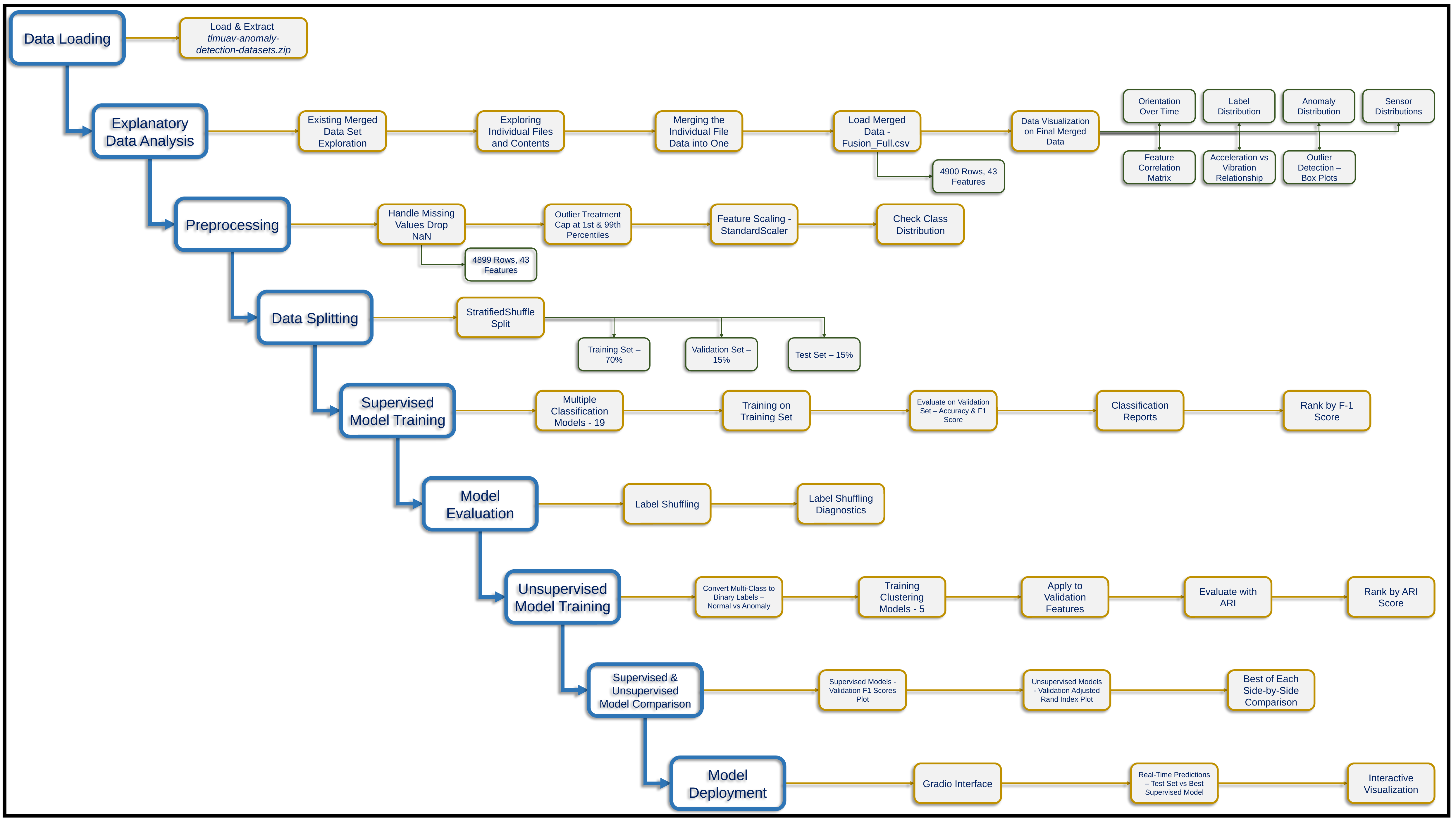

Data Loading
Load & Extract
tlmuav-anomaly-detection-datasets.zip
Orientation Over Time
Label Distribution
Anomaly Distribution
Sensor Distributions
Explanatory Data Analysis
Existing Merged Data Set Exploration
Exploring Individual Files and Contents
Merging the Individual File Data into One
Load Merged Data - Fusion_Full.csv
Data Visualization on Final Merged Data
Feature Correlation Matrix
Acceleration vs Vibration Relationship
Outlier Detection – Box Plots
4900 Rows, 43 Features
Preprocessing
Handle Missing Values Drop NaN
Outlier Treatment Cap at 1st & 99th Percentiles
Feature Scaling - StandardScaler
Check Class Distribution
4899 Rows, 43 Features
Data Splitting
StratifiedShuffleSplit
Training Set – 70%
Validation Set – 15%
Test Set – 15%
Supervised Model Training
Multiple Classification Models - 19
Training on Training Set
Evaluate on Validation Set – Accuracy & F1 Score
Classification Reports
Rank by F-1 Score
Model Evaluation
Label Shuffling
Label Shuffling Diagnostics
Unsupervised Model Training
Convert Multi-Class to Binary Labels – Normal vs Anomaly
Training Clustering Models - 5
Apply to Validation Features
Evaluate with ARI
Rank by ARI Score
Supervised & Unsupervised Model Comparison
Supervised Models - Validation F1 Scores Plot
Unsupervised Models - Validation Adjusted Rand Index Plot
Best of Each Side-by-Side Comparison
Model Deployment
Gradio Interface
Real-Time Predictions – Test Set vs Best Supervised Model
Interactive Visualization